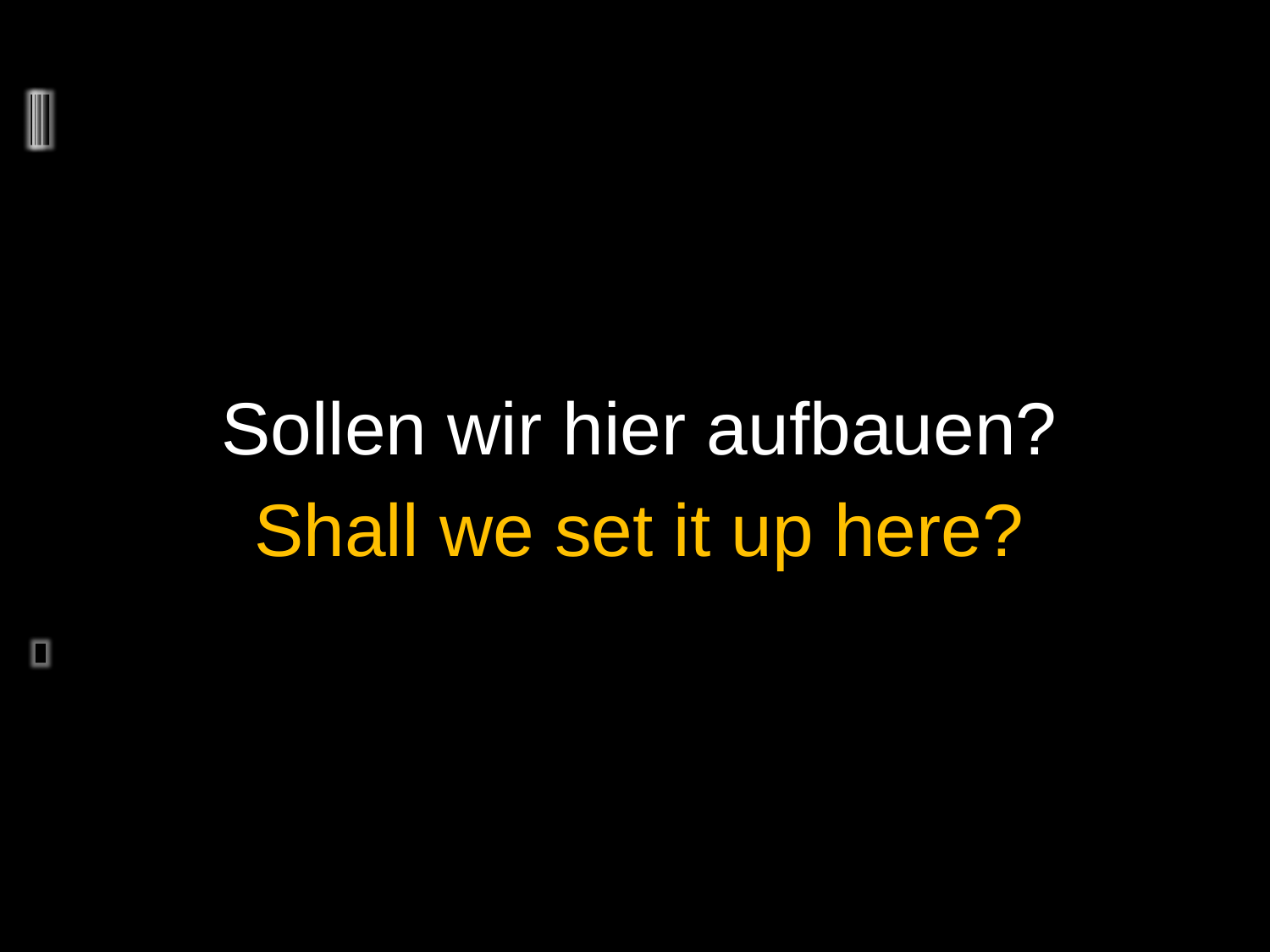

Sollen wir hier aufbauen?
Shall we set it up here?
	2